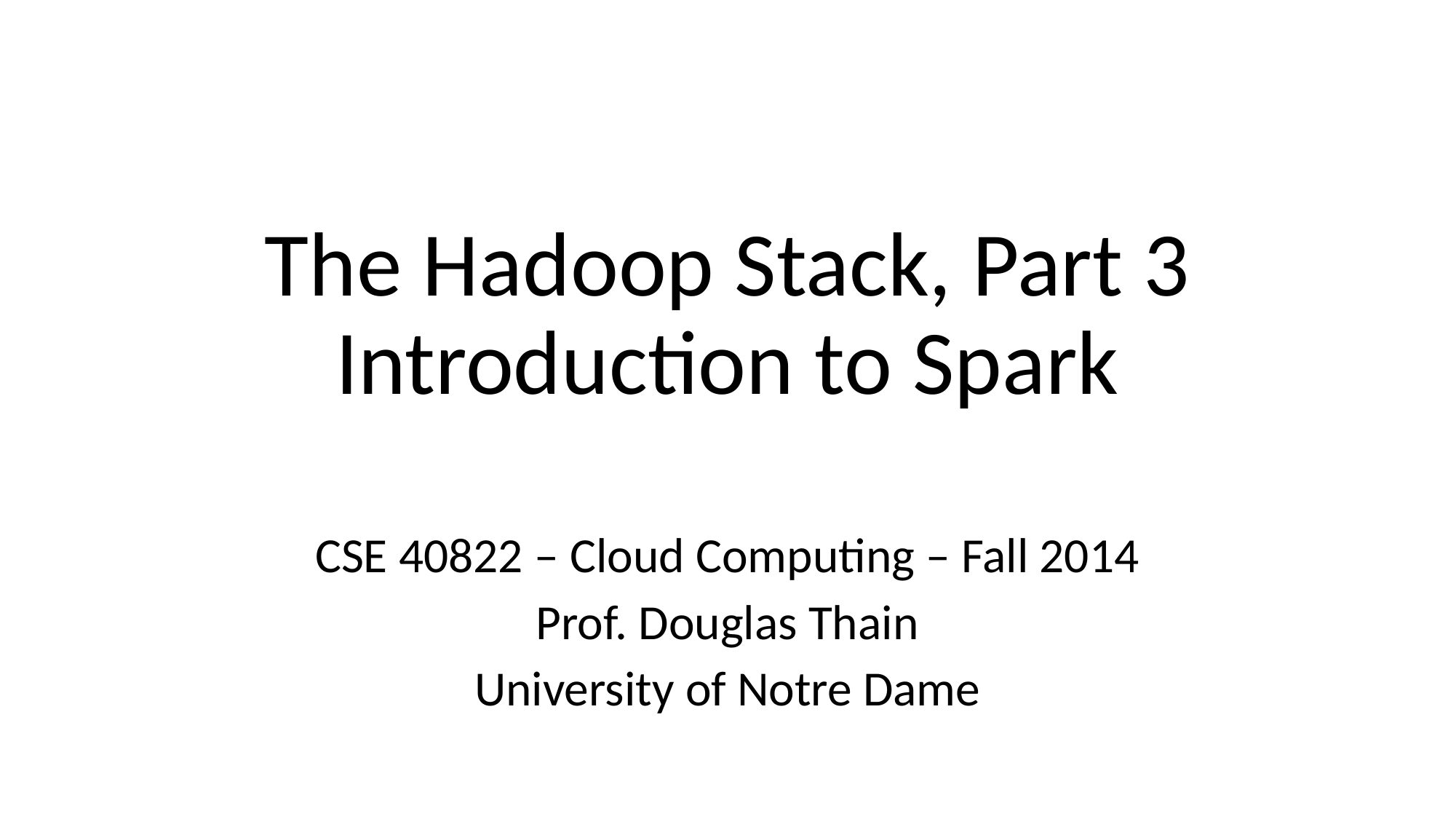

# The Hadoop Stack, Part 3 Introduction to Spark
CSE 40822 – Cloud Computing – Fall 2014
Prof. Douglas Thain
University of Notre Dame